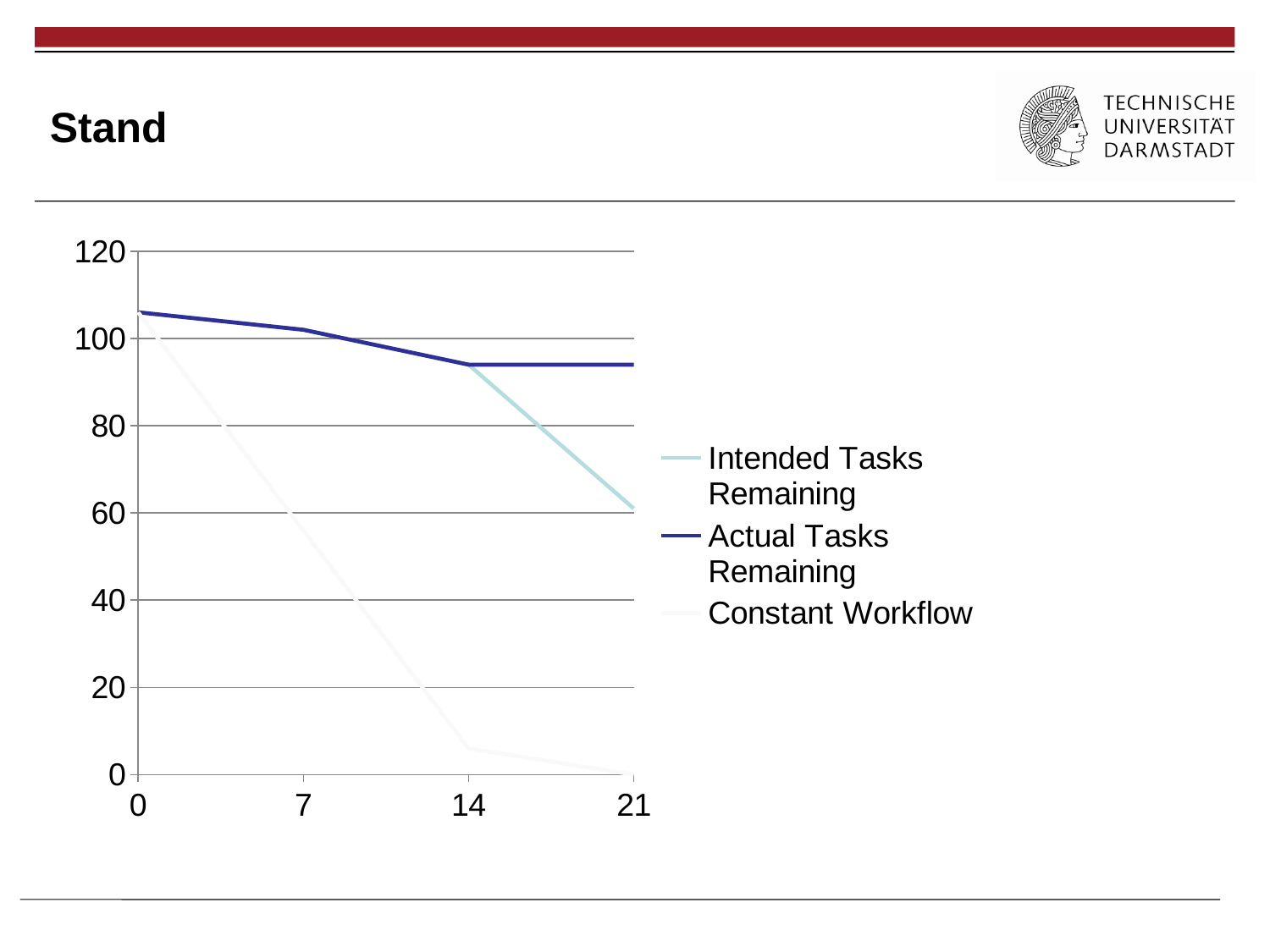

Stand

### Chart

| Category | Intended Tasks Remaining | Actual Tasks Remaining | Constant Workflow |
|---|---|---|---|
| 0 | 106.0 | 106.0 | 106.0 |
| 7 | 102.0 | 102.0 | 56.0 |
| 14 | 94.0 | 94.0 | 6.0 |
| 21 | 61.0 | 94.0 | 0.0 |